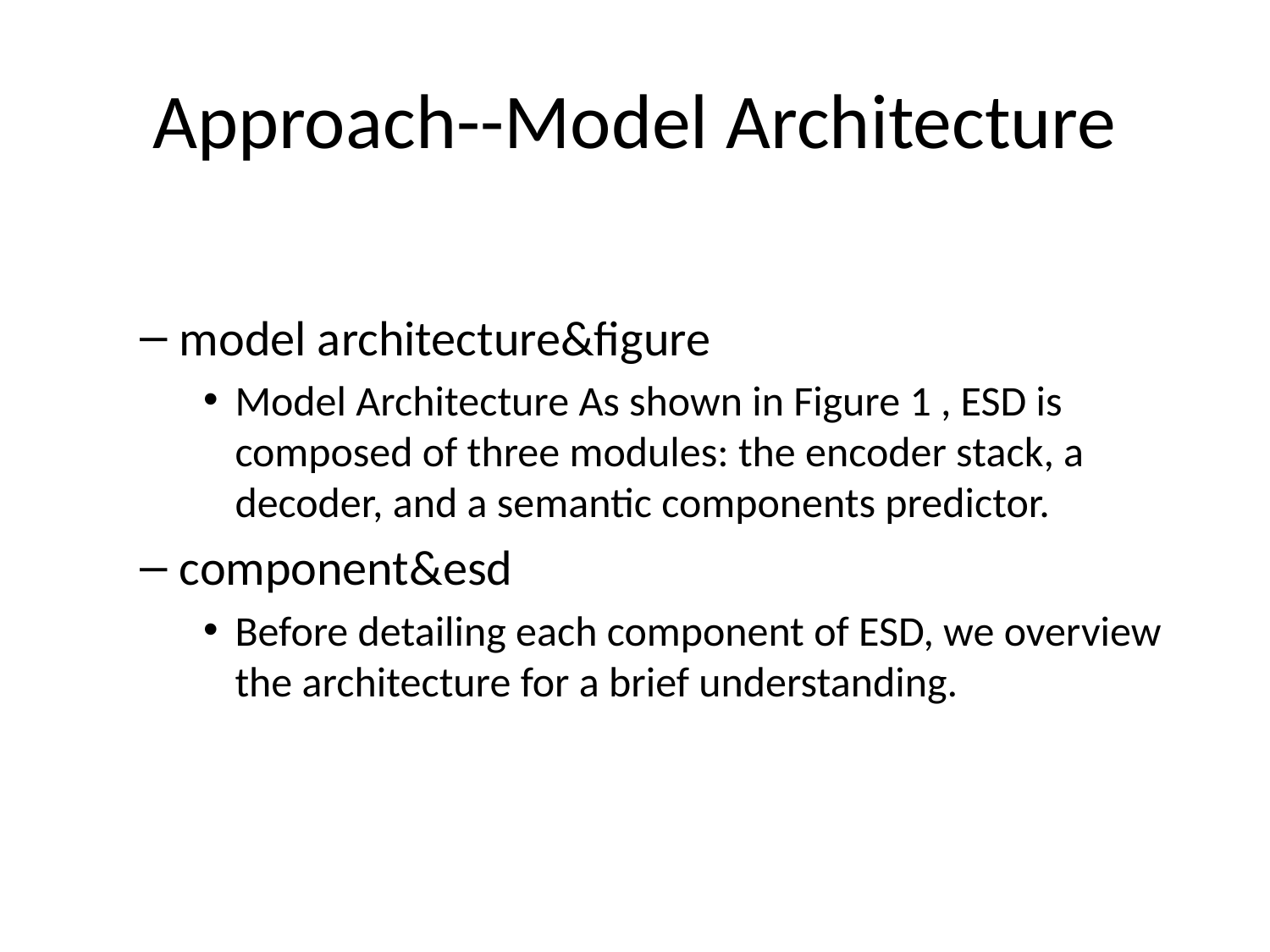

# Approach--Model Architecture

model architecture&figure
Model Architecture As shown in Figure 1 , ESD is composed of three modules: the encoder stack, a decoder, and a semantic components predictor.
component&esd
Before detailing each component of ESD, we overview the architecture for a brief understanding.